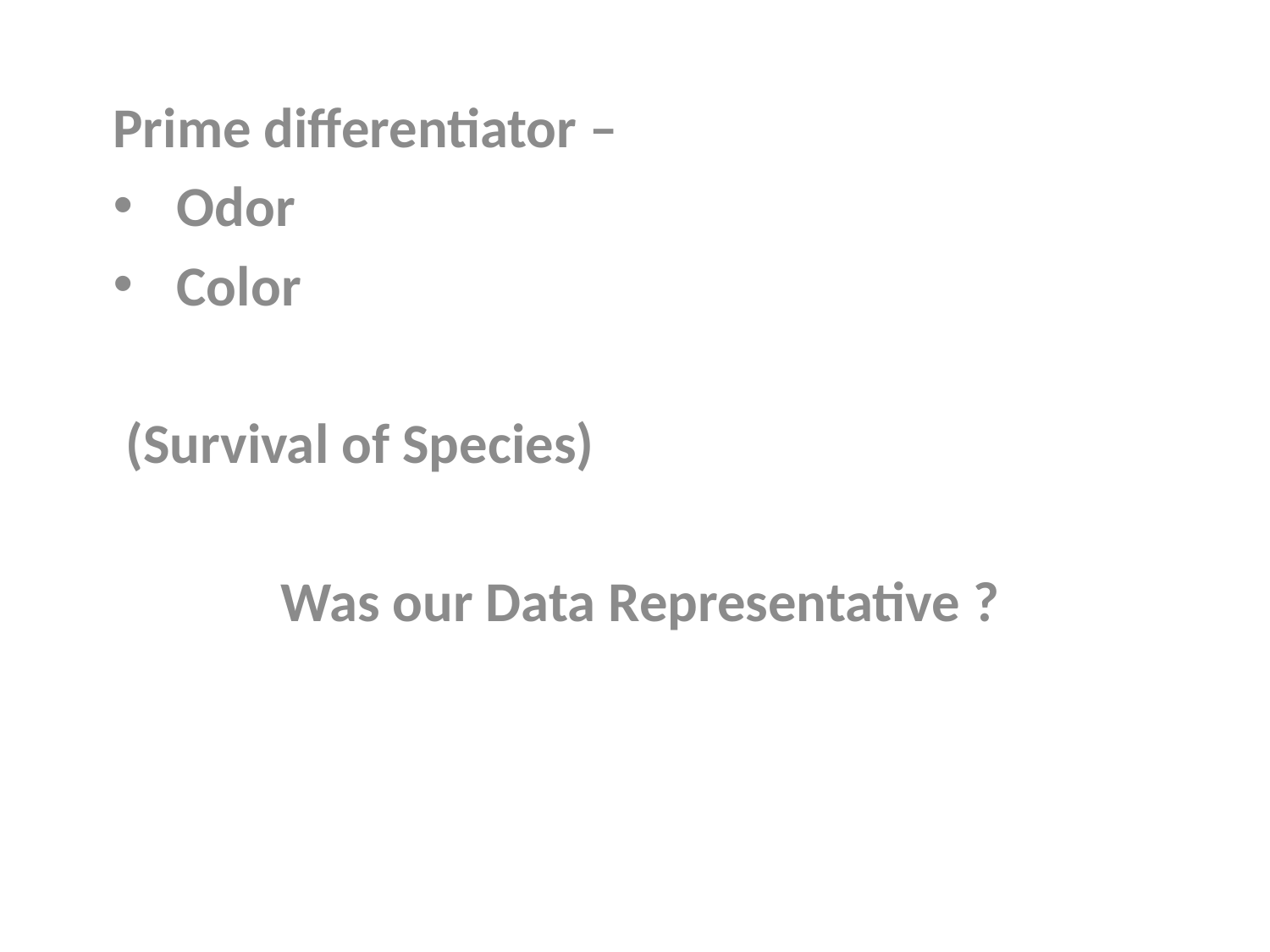

Prime differentiator –
Odor
Color

 (Survival of Species)

Was our Data Representative ?
#